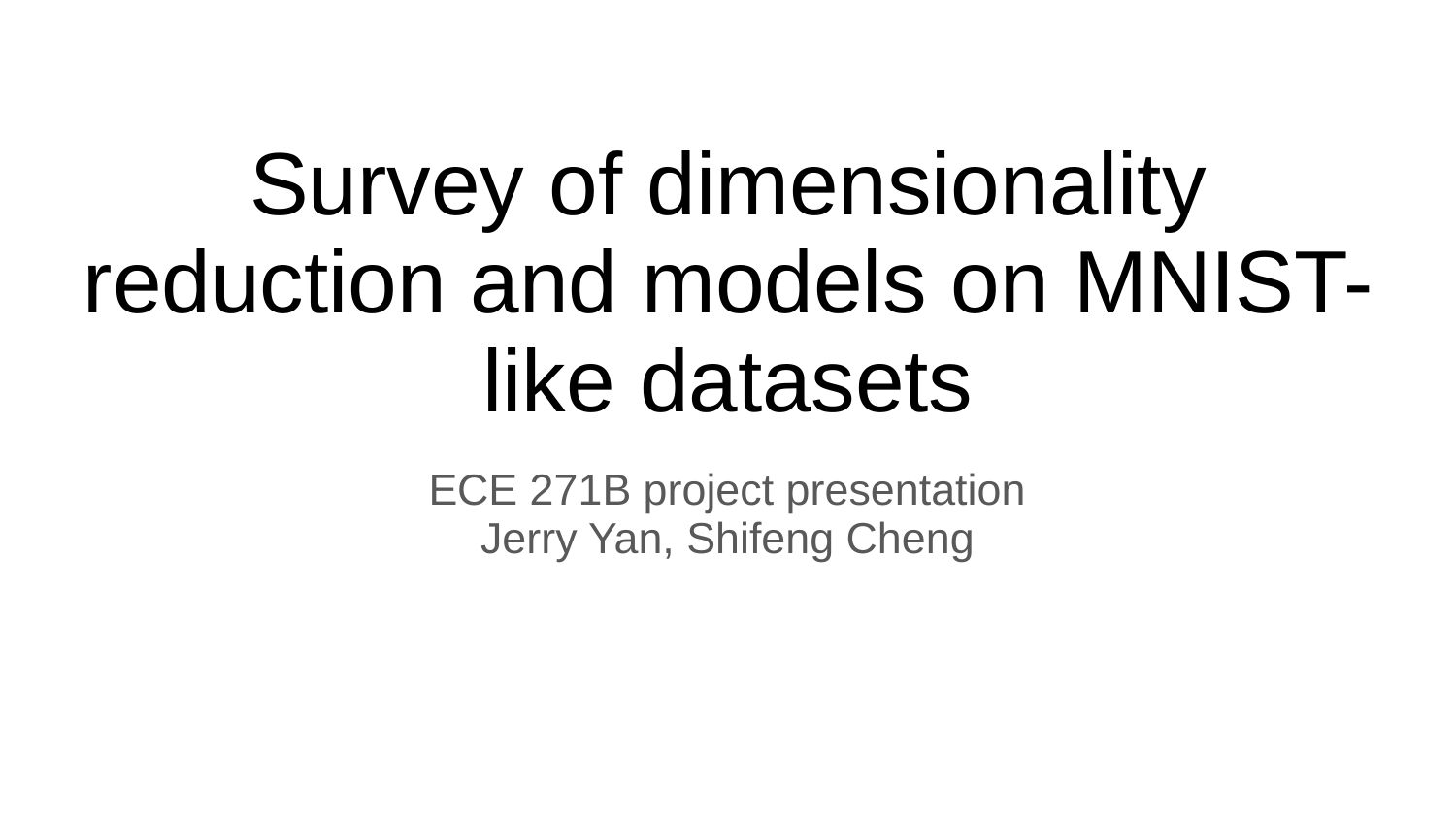

# Survey of dimensionality reduction and models on MNIST-like datasets
ECE 271B project presentation
Jerry Yan, Shifeng Cheng